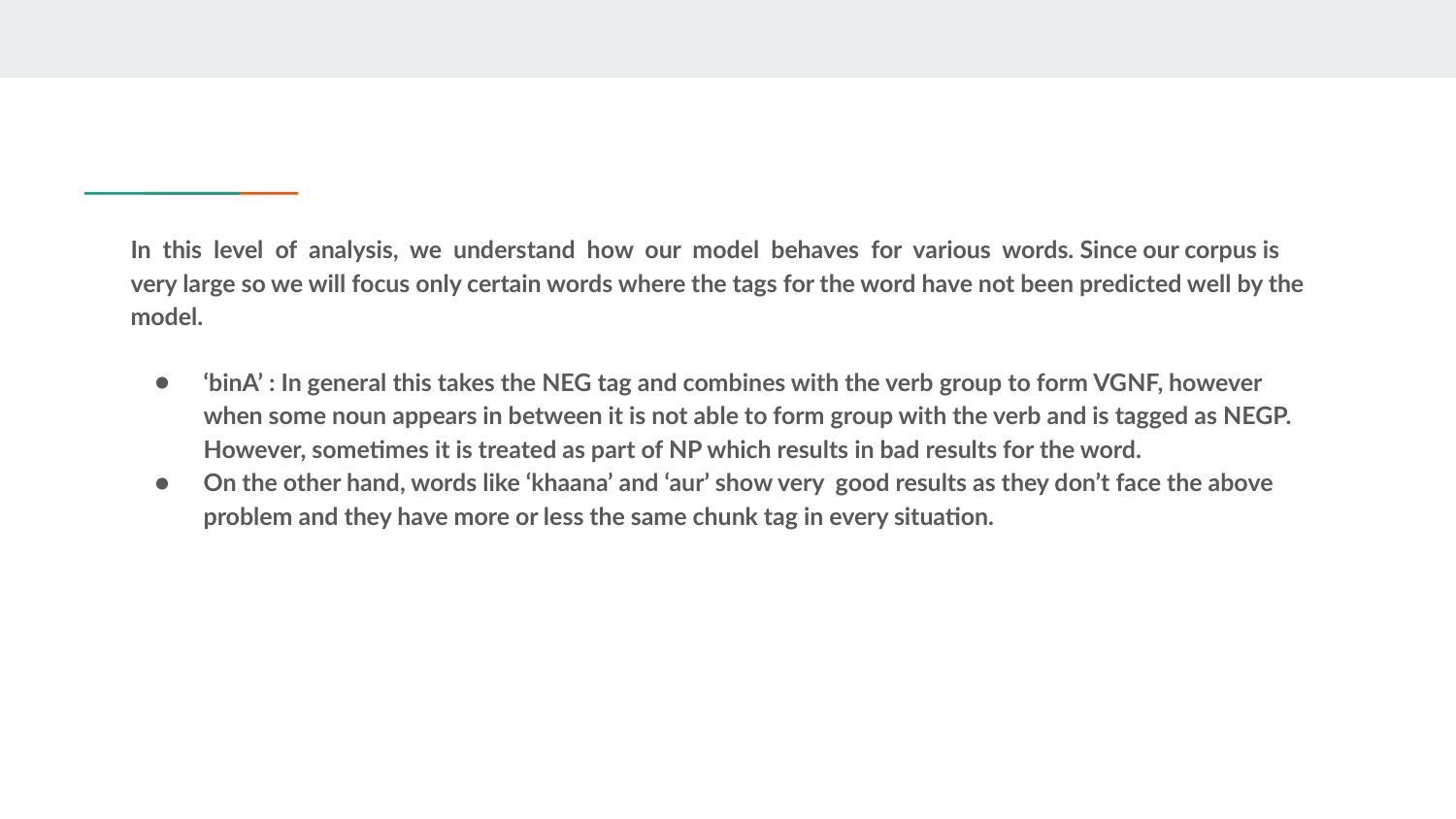

In  this  level  of  analysis,  we  understand  how  our  model  behaves  for  various  words. Since our corpus is very large so we will focus only certain words where the tags for the word have not been predicted well by the model.
‘binA’ : In general this takes the NEG tag and combines with the verb group to form VGNF, however when some noun appears in between it is not able to form group with the verb and is tagged as NEGP. However, sometimes it is treated as part of NP which results in bad results for the word.
On the other hand, words like ‘khaana’ and ‘aur’ show very  good results as they don’t face the above problem and they have more or less the same chunk tag in every situation.